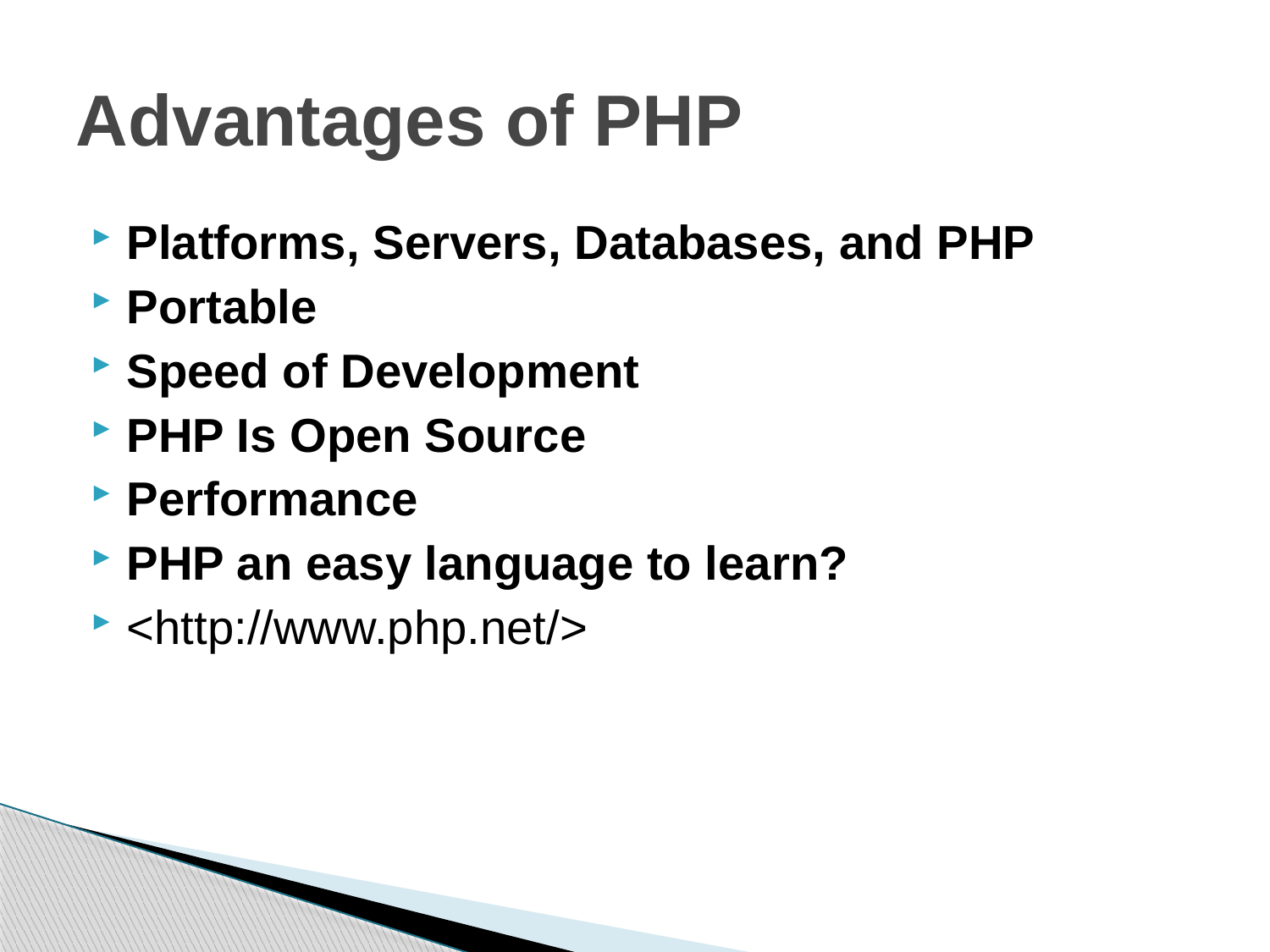

# Advantages of PHP
Platforms, Servers, Databases, and PHP
Portable
Speed of Development
PHP Is Open Source
Performance
PHP an easy language to learn?
<http://www.php.net/>